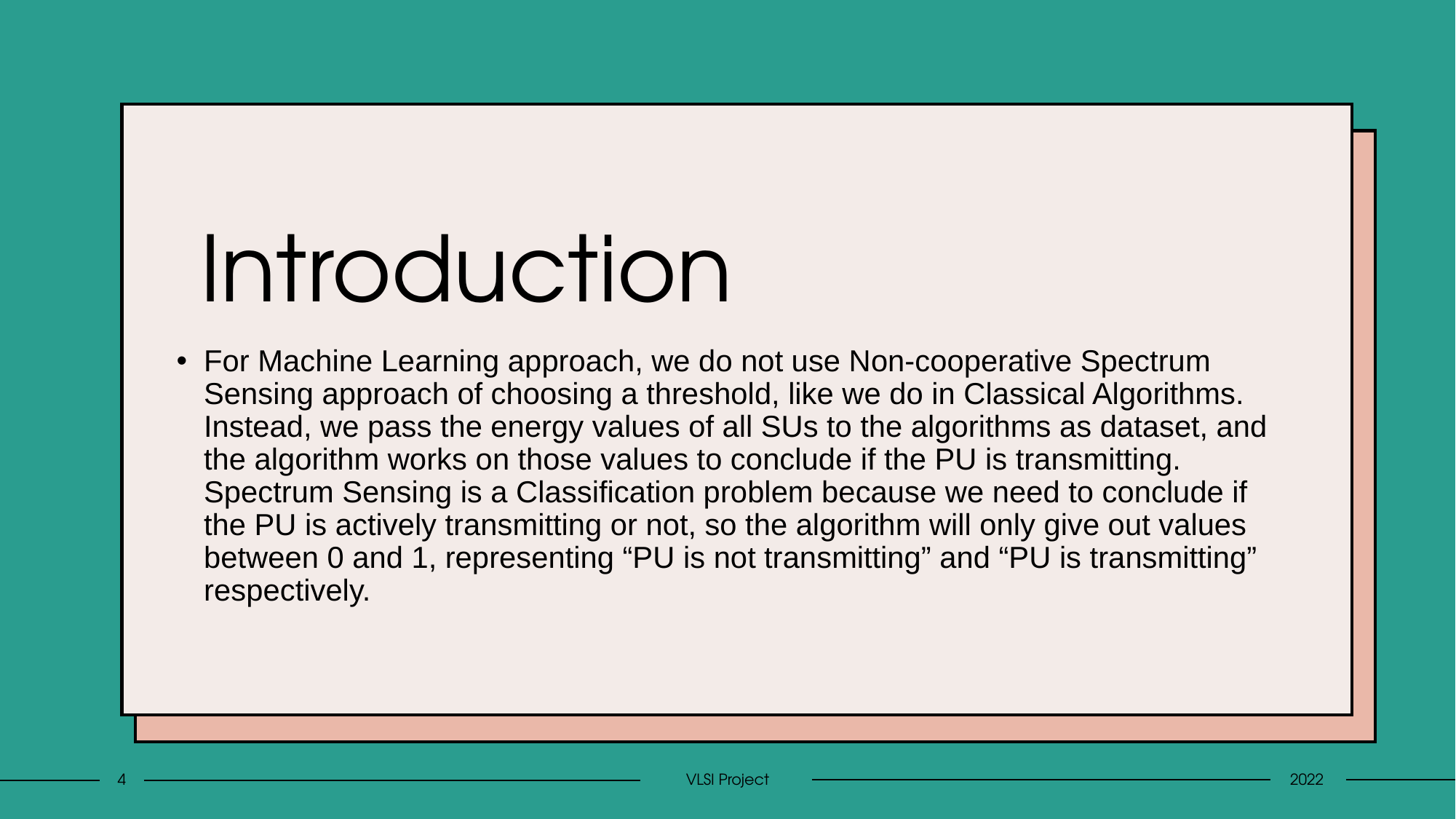

Introduction
For Machine Learning approach, we do not use Non-cooperative Spectrum Sensing approach of choosing a threshold, like we do in Classical Algorithms. Instead, we pass the energy values of all SUs to the algorithms as dataset, and the algorithm works on those values to conclude if the PU is transmitting. Spectrum Sensing is a Classification problem because we need to conclude if the PU is actively transmitting or not, so the algorithm will only give out values between 0 and 1, representing “PU is not transmitting” and “PU is transmitting” respectively.
4
VLSI Project
2022